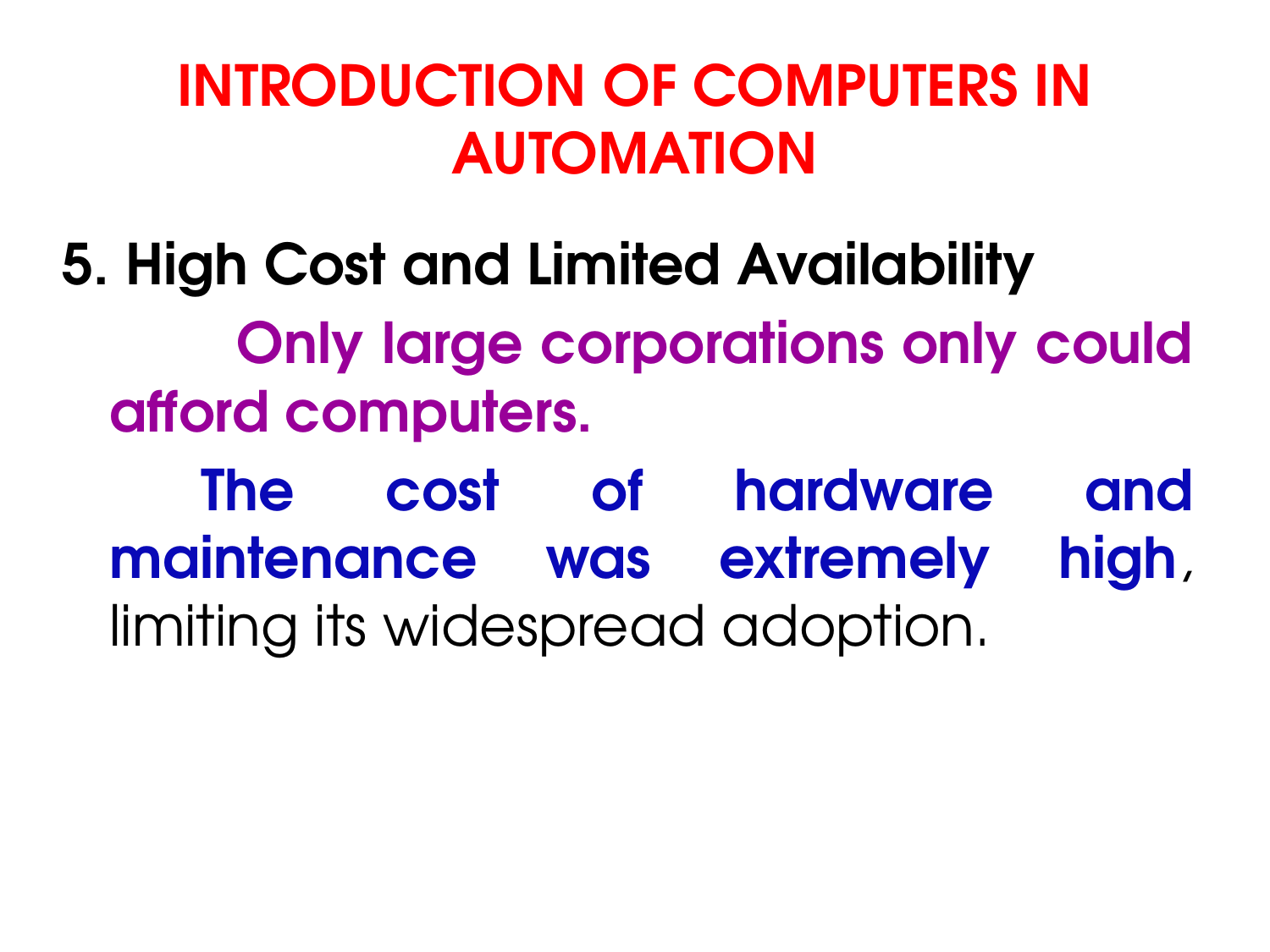

# INTRODUCTION OF COMPUTERS IN AUTOMATION
5. High Cost and Limited Availability
		Only large corporations only could afford computers.
	 The cost of hardware and maintenance was extremely high, limiting its widespread adoption.